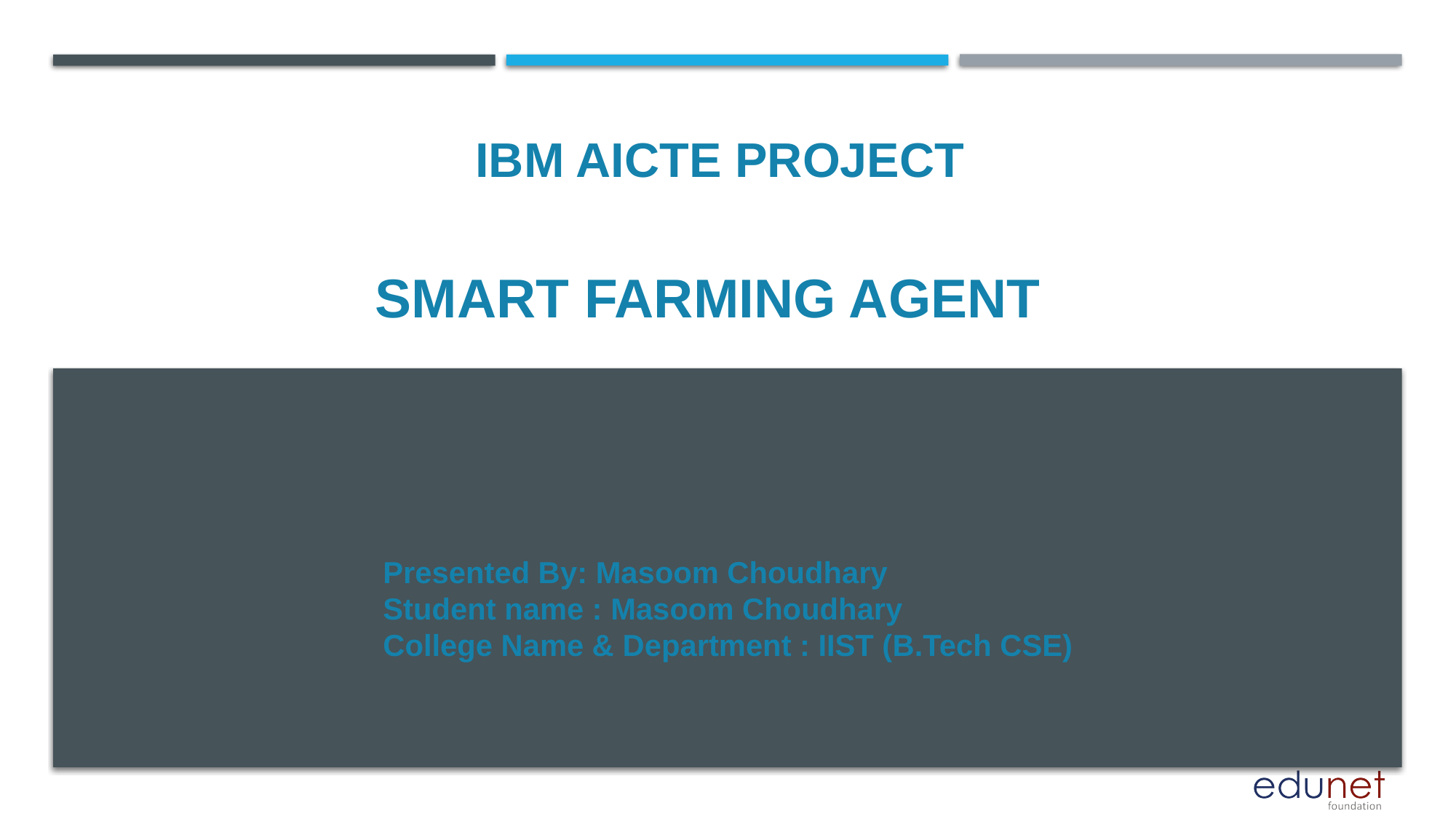

IBM AICTE PROJECT
# Smart Farming Agent
Presented By: Masoom Choudhary
Student name : Masoom Choudhary
College Name & Department : IIST (B.Tech CSE)